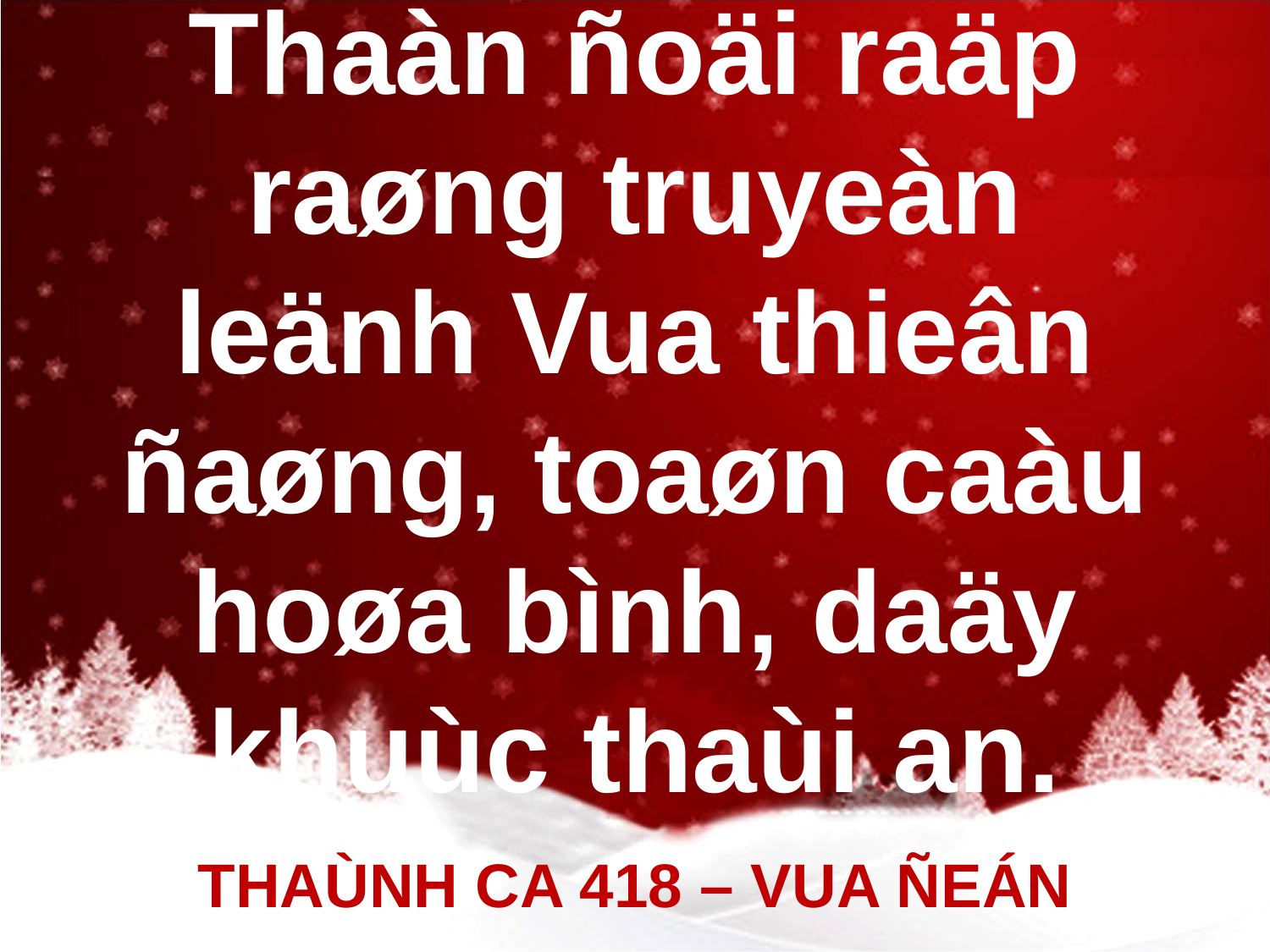

# Thaàn ñoäi raäp raøng truyeàn leänh Vua thieân ñaøng, toaøn caàu hoøa bình, daäy khuùc thaùi an.
THAÙNH CA 418 – VUA ÑEÁN